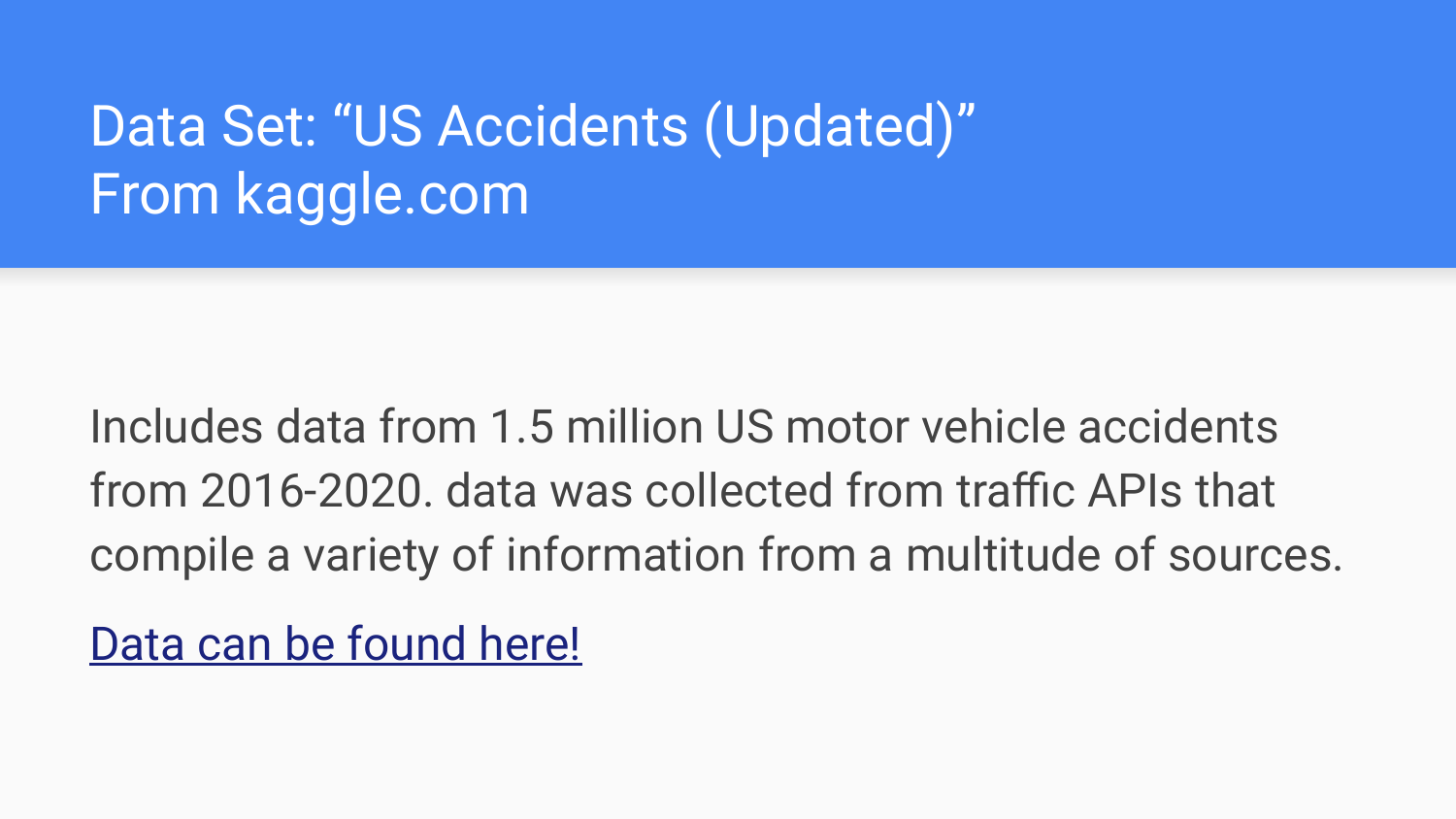

# Data Set: “US Accidents (Updated)”
From kaggle.com

Includes data from 1.5 million US motor vehicle accidents from 2016-2020. data was collected from traffic APIs that compile a variety of information from a multitude of sources.
Data can be found here!